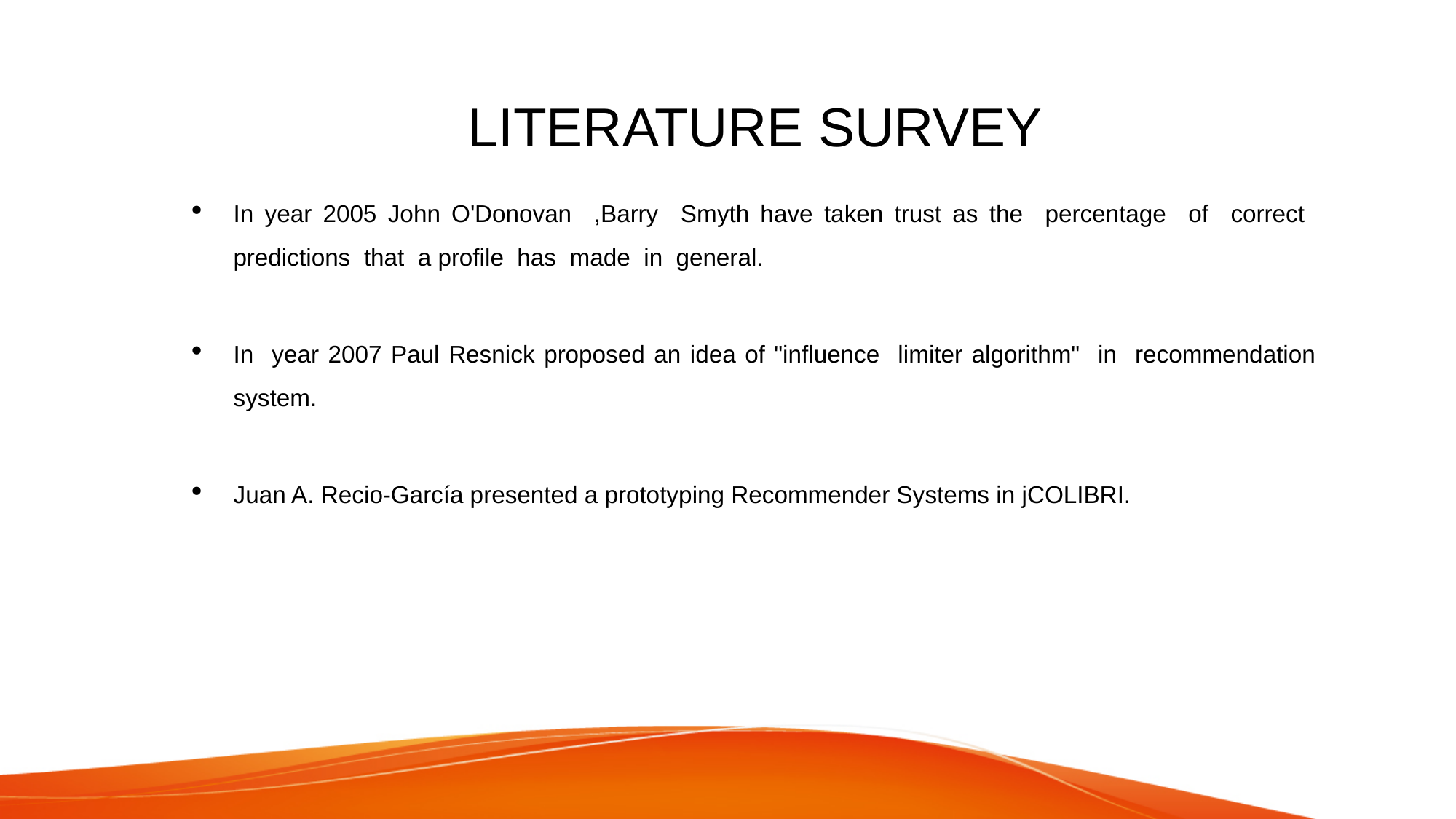

LITERATURE SURVEY
In year 2005 John O'Donovan  ,Barry  Smyth have taken trust as the  percentage  of  correct  predictions  that  a profile  has  made  in  general.

In  year 2007 Paul Resnick proposed an idea of "influence  limiter algorithm"  in  recommendation system.

Juan A. Recio-García presented a prototyping Recommender Systems in jCOLIBRI.